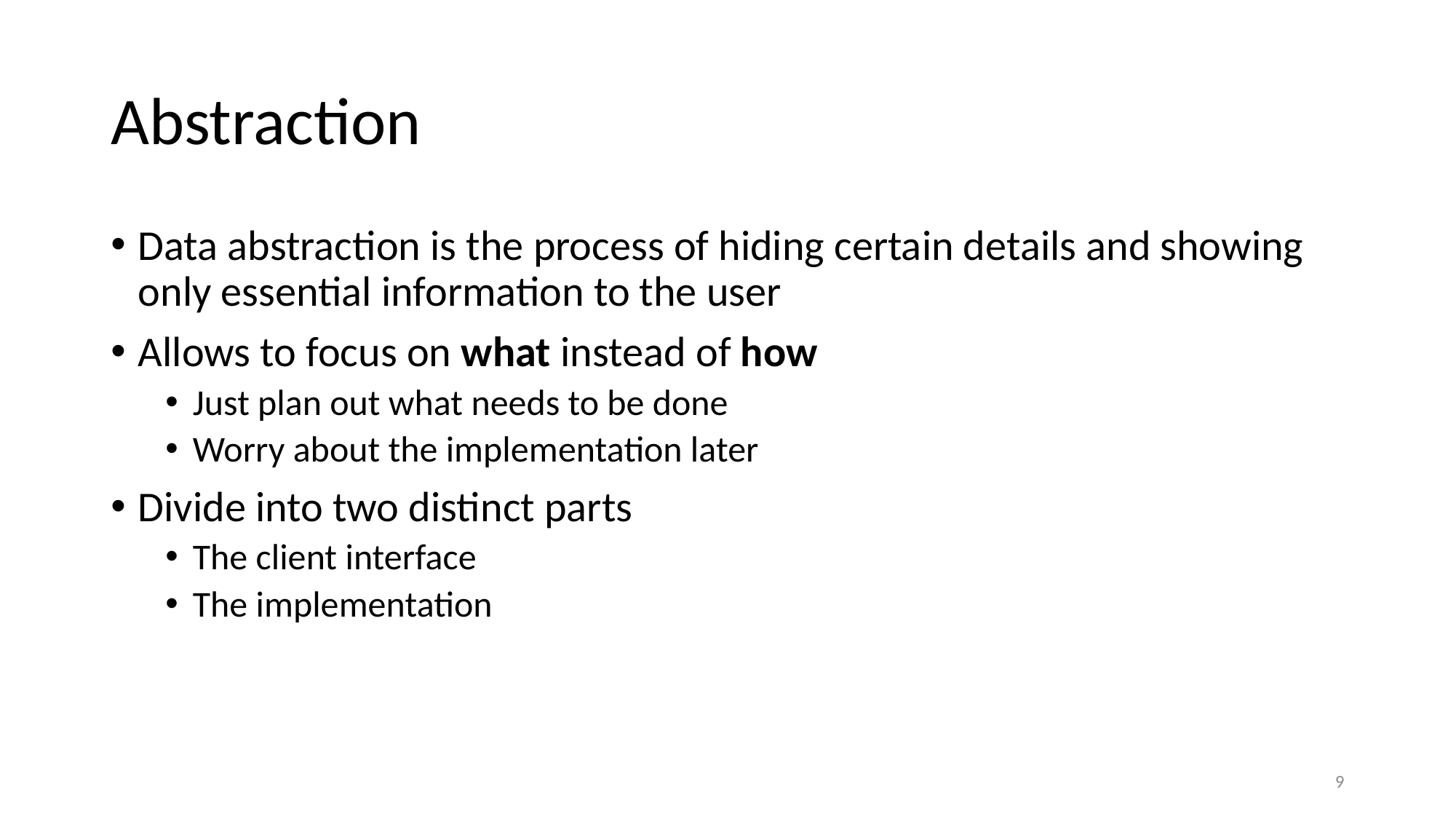

# Abstraction
Data abstraction is the process of hiding certain details and showing only essential information to the user
Allows to focus on what instead of how
Just plan out what needs to be done
Worry about the implementation later
Divide into two distinct parts
The client interface
The implementation

9